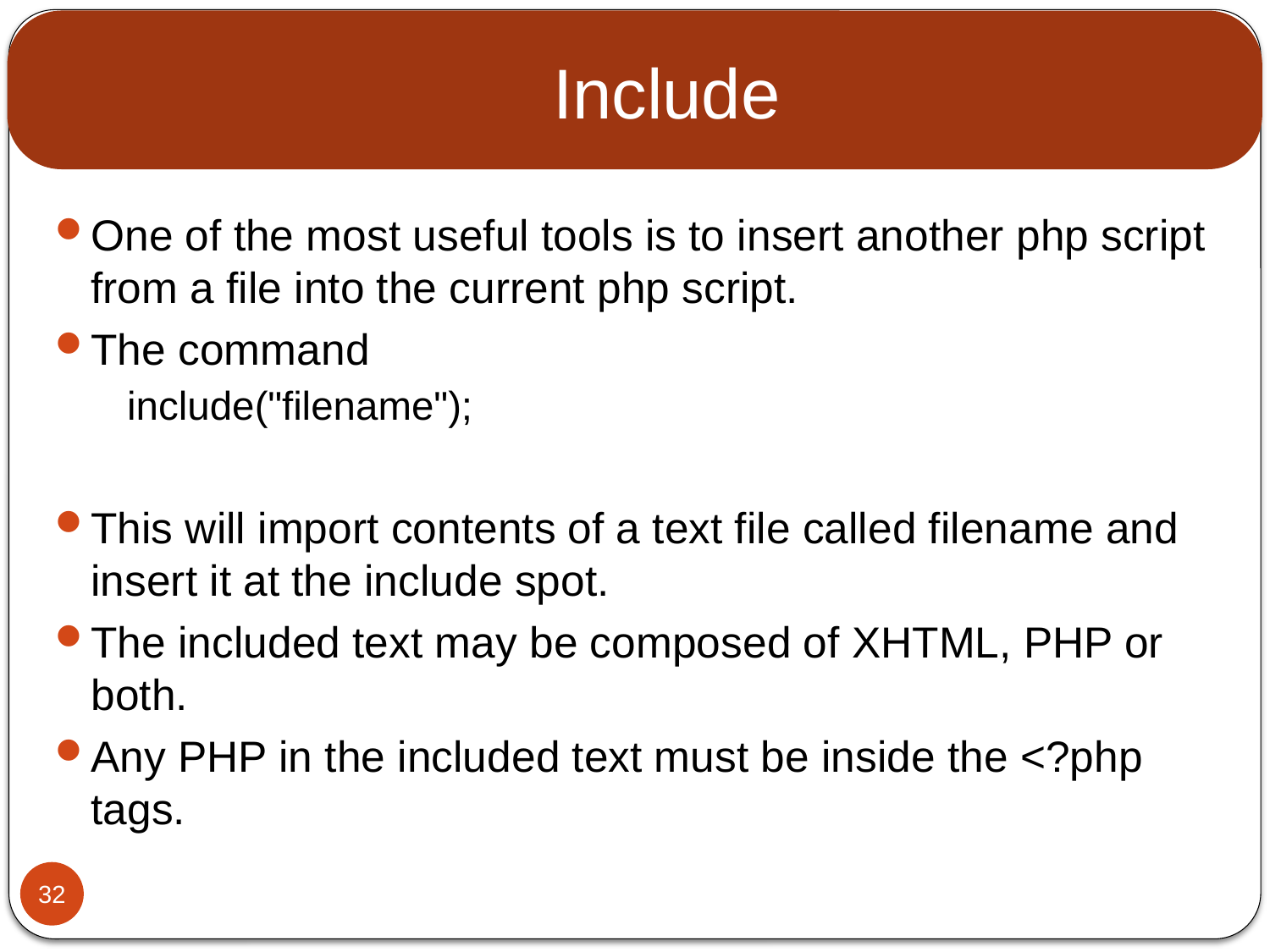

# Include
One of the most useful tools is to insert another php script from a file into the current php script.
The command
		include("filename");

This will import contents of a text file called filename and insert it at the include spot.
The included text may be composed of XHTML, PHP or both.
Any PHP in the included text must be inside the <?php tags.
32